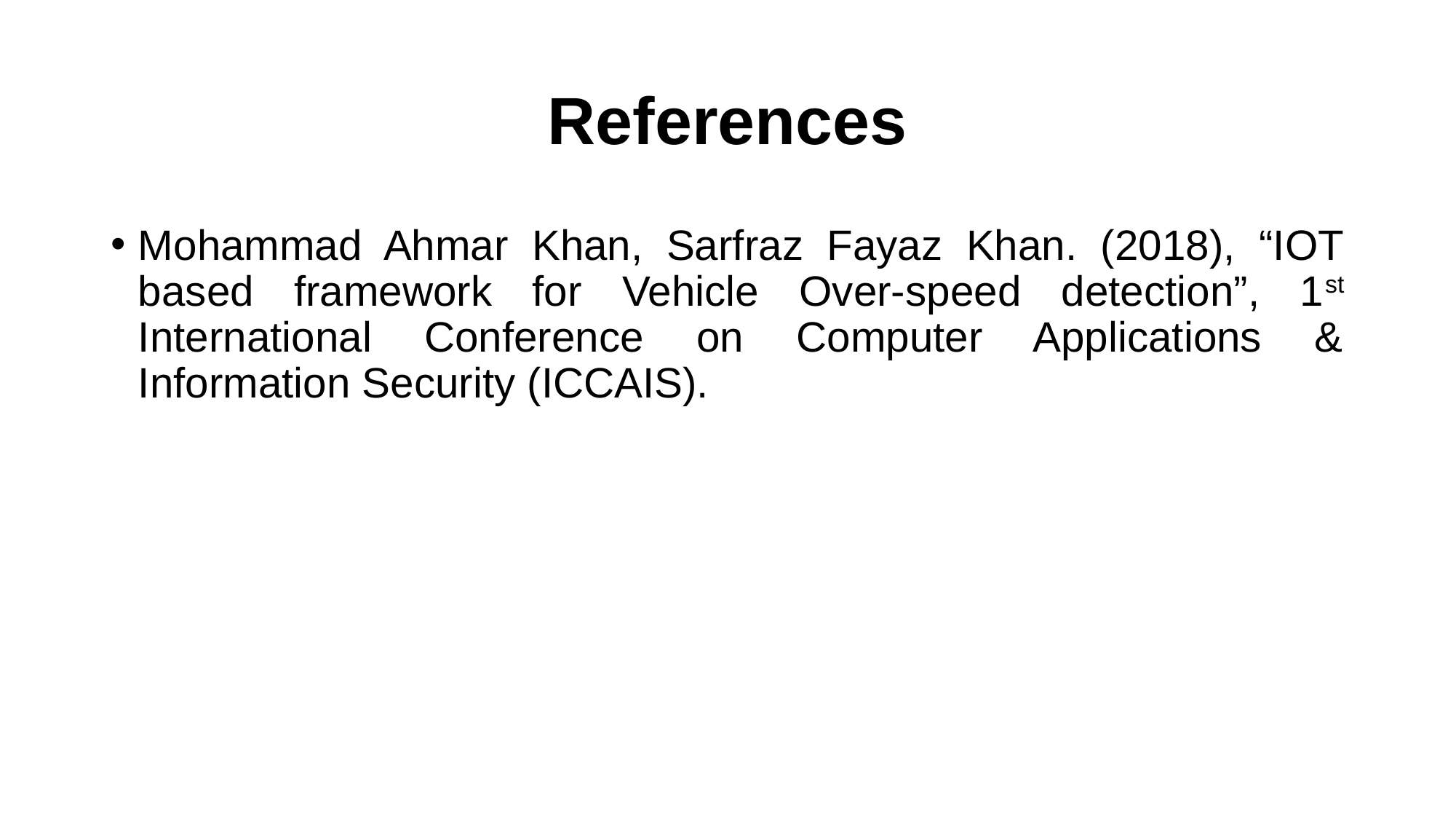

# References
Mohammad Ahmar Khan, Sarfraz Fayaz Khan. (2018), “IOT based framework for Vehicle Over-speed detection”, 1st International Conference on Computer Applications & Information Security (ICCAIS).